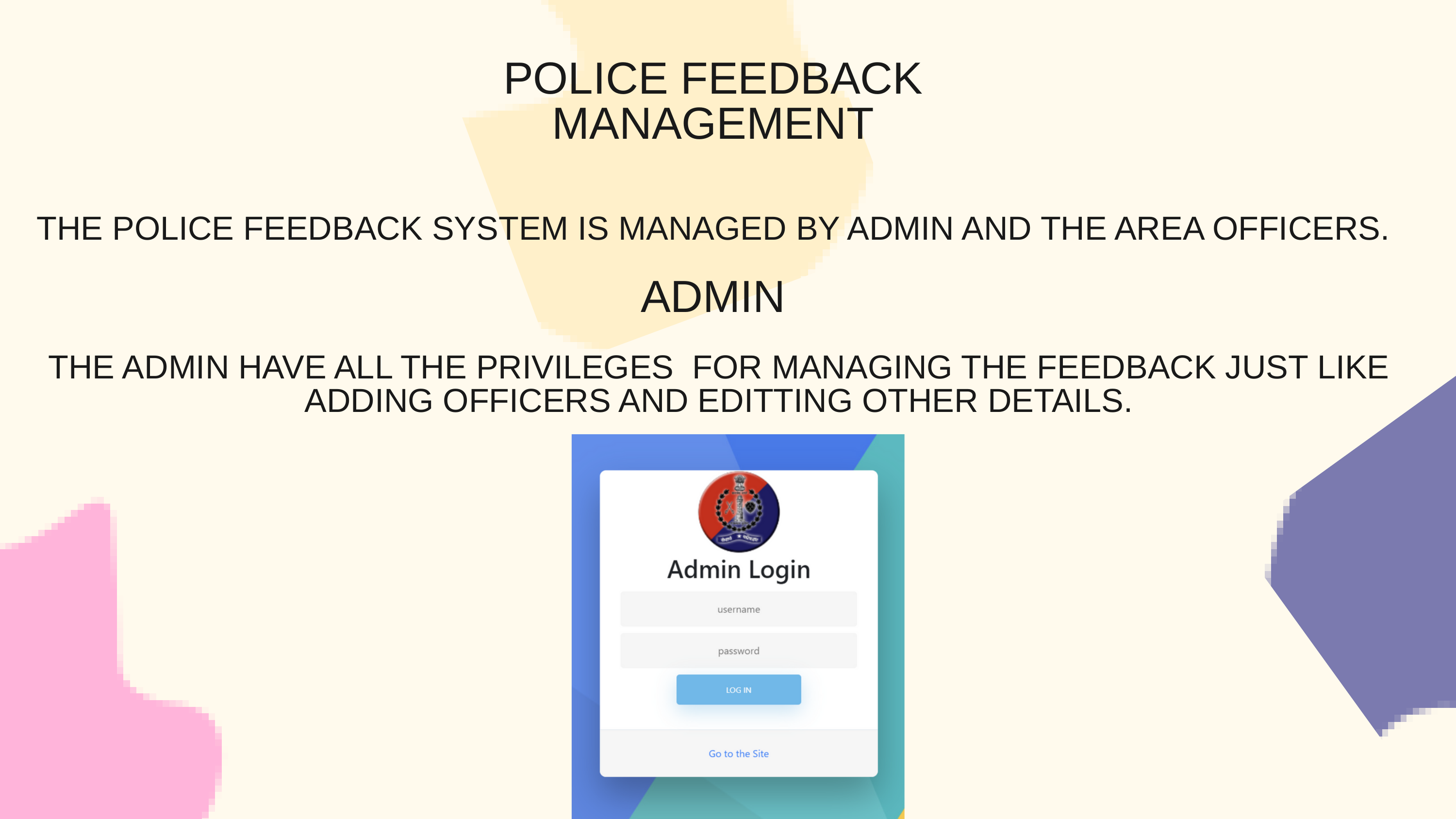

POLICE FEEDBACK MANAGEMENT
THE POLICE FEEDBACK SYSTEM IS MANAGED BY ADMIN AND THE AREA OFFICERS.
ADMIN
THE ADMIN HAVE ALL THE PRIVILEGES  FOR MANAGING THE FEEDBACK JUST LIKE ADDING OFFICERS AND EDITTING OTHER DETAILS.